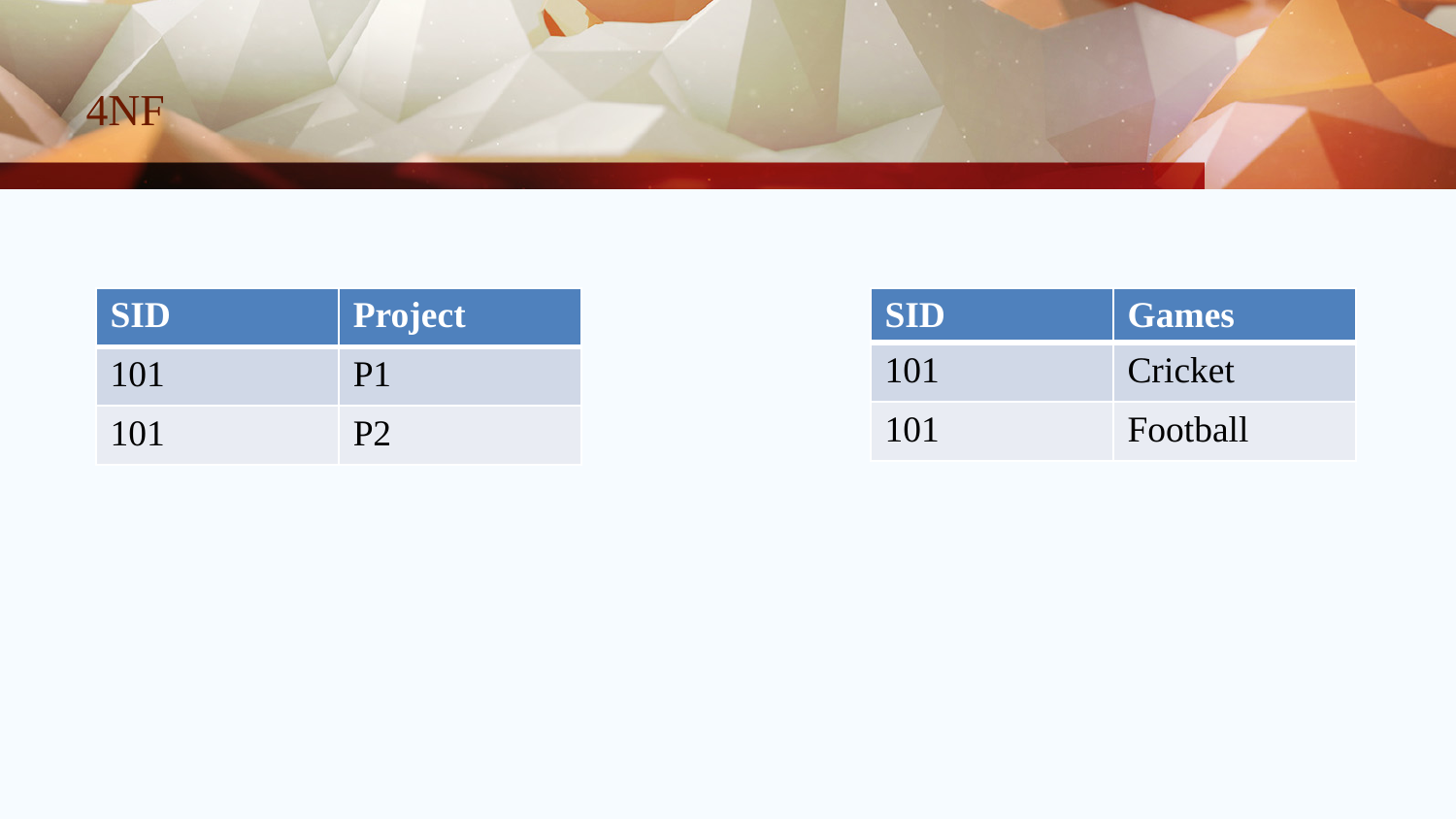

# 4NF
| SID | Project |
| --- | --- |
| 101 | P1 |
| 101 | P2 |
| SID | Games |
| --- | --- |
| 101 | Cricket |
| 101 | Football |